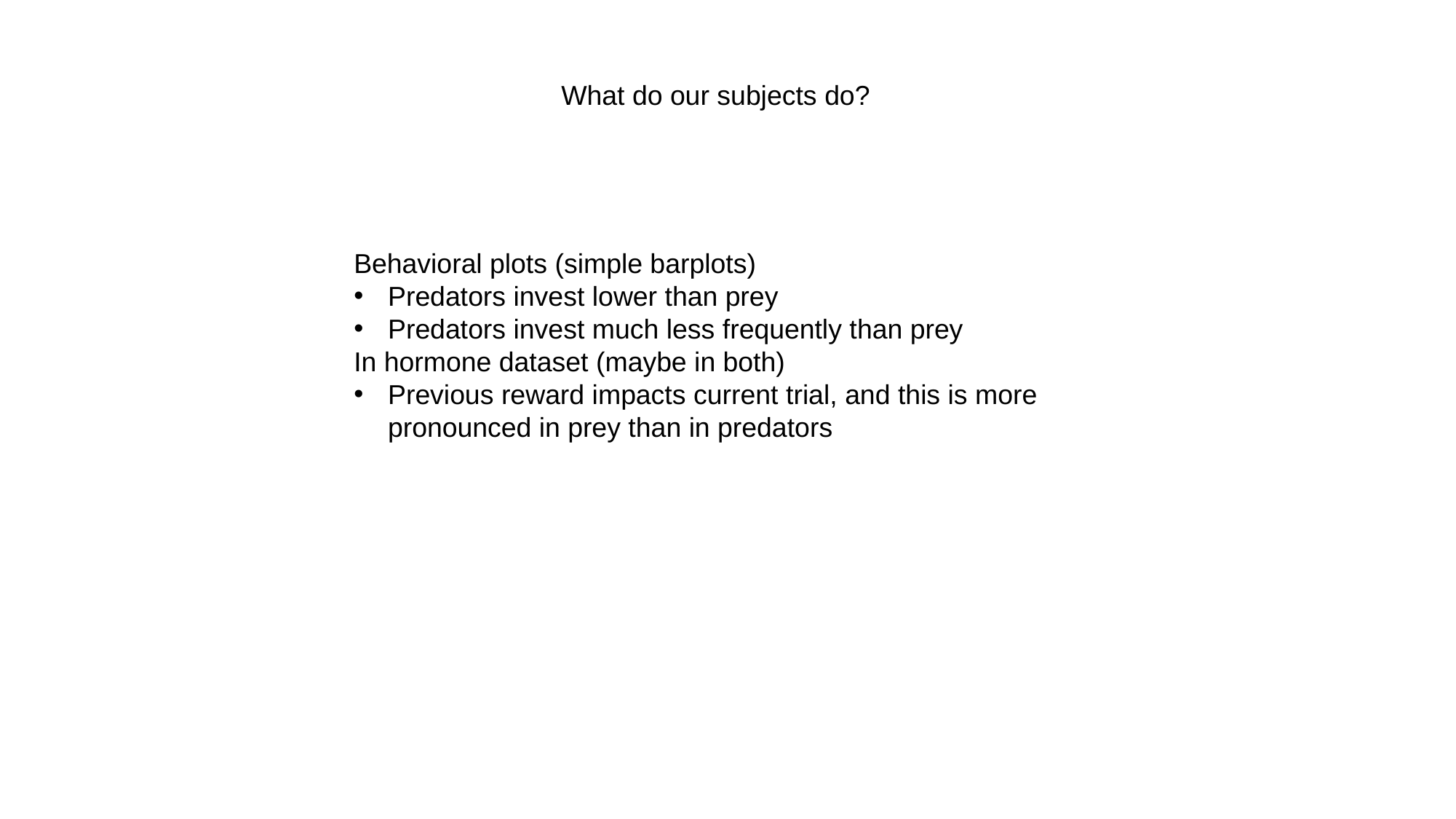

What do our subjects do?
Behavioral plots (simple barplots)
Predators invest lower than prey
Predators invest much less frequently than prey
In hormone dataset (maybe in both)
Previous reward impacts current trial, and this is more pronounced in prey than in predators